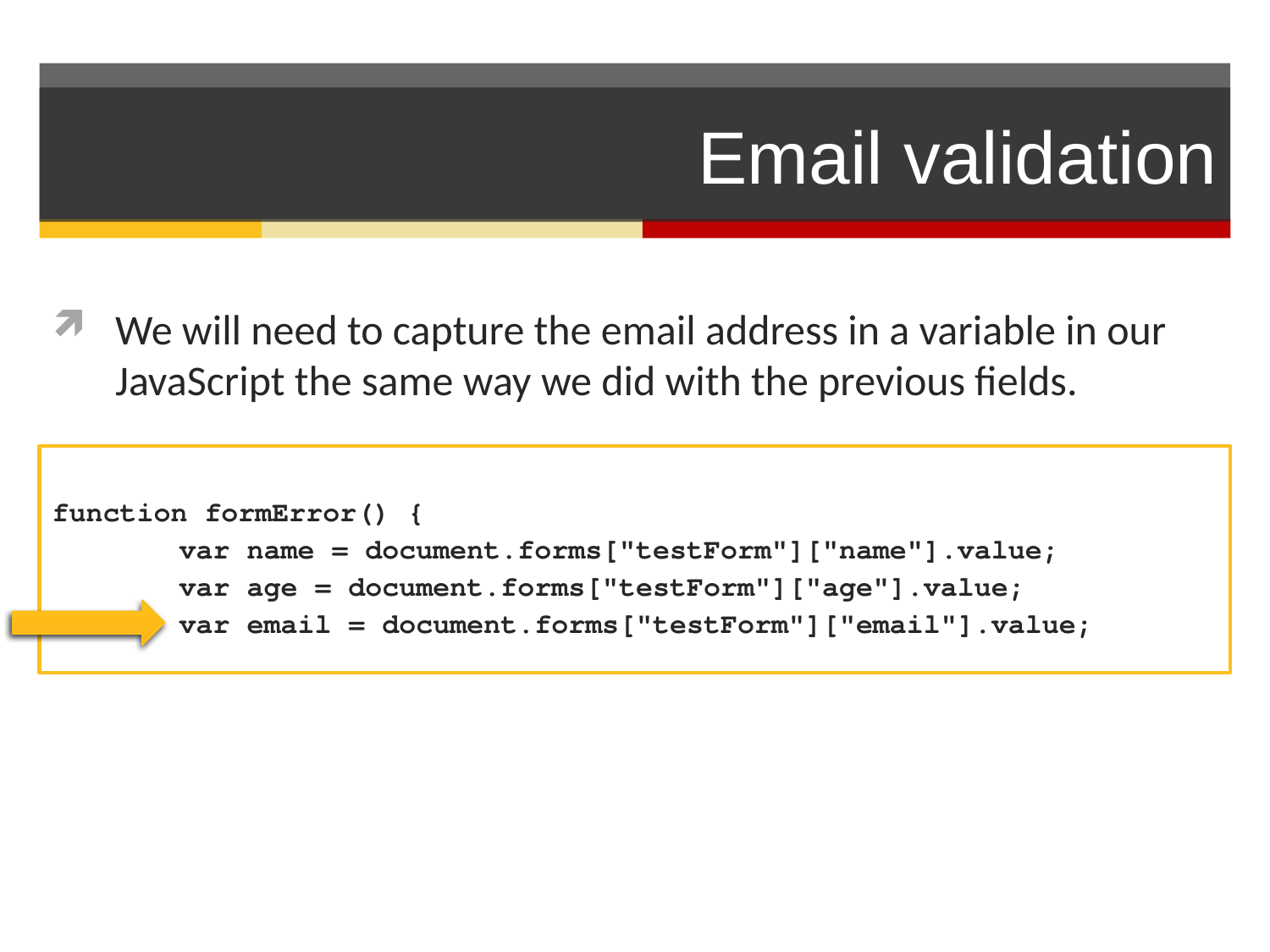

# Email validation
We will need to capture the email address in a variable in our JavaScript the same way we did with the previous fields.

function formError() {
	var name = document.forms["testForm"]["name"].value;
	var age = document.forms["testForm"]["age"].value;
    	var email = document.forms["testForm"]["email"].value;